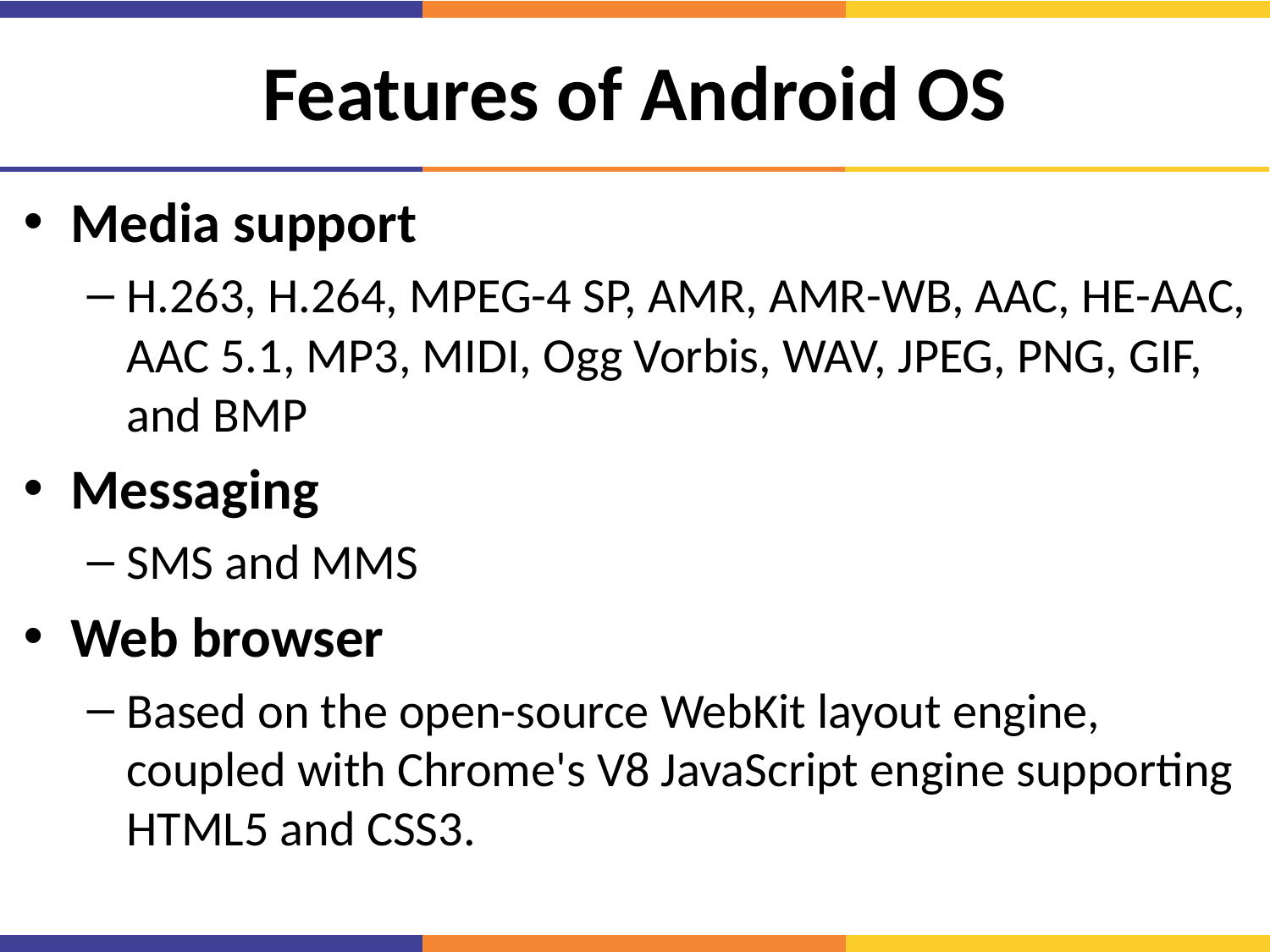

# Features of Android OS
Media support
H.263, H.264, MPEG-4 SP, AMR, AMR-WB, AAC, HE-AAC, AAC 5.1, MP3, MIDI, Ogg Vorbis, WAV, JPEG, PNG, GIF, and BMP
Messaging
SMS and MMS
Web browser
Based on the open-source WebKit layout engine, coupled with Chrome's V8 JavaScript engine supporting HTML5 and CSS3.